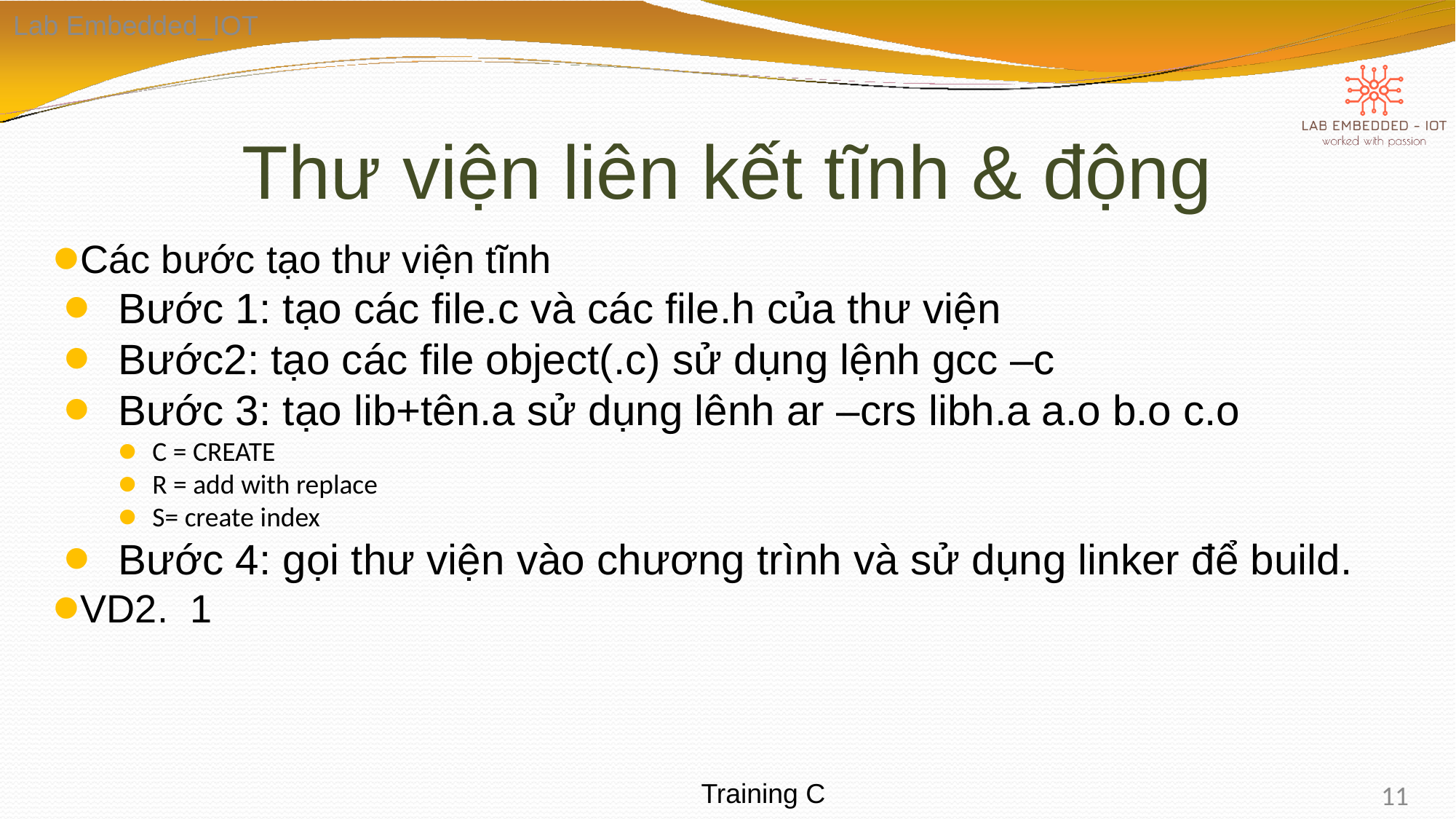

Lab Embedded_IOT
# Thư viện liên kết tĩnh & động
Các bước tạo thư viện tĩnh
Bước 1: tạo các file.c và các file.h của thư viện
Bước2: tạo các file object(.c) sử dụng lệnh gcc –c
Bước 3: tạo lib+tên.a sử dụng lênh ar –crs libh.a a.o b.o c.o
C = CREATE
R = add with replace
S= create index
Bước 4: gọi thư viện vào chương trình và sử dụng linker để build.
VD2.  1

11